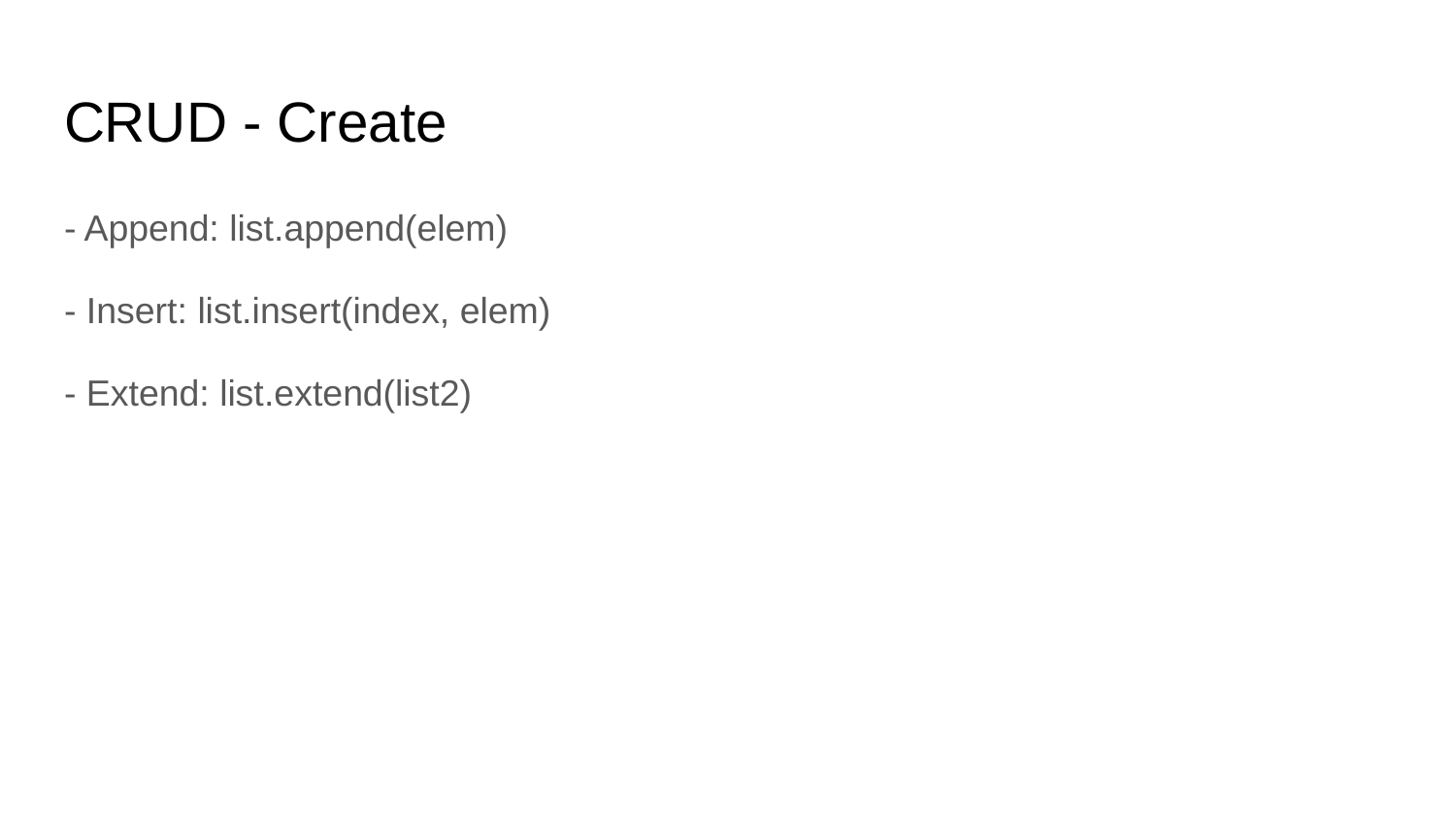

# CRUD - Create
- Append: list.append(elem)
- Insert: list.insert(index, elem)
- Extend: list.extend(list2)